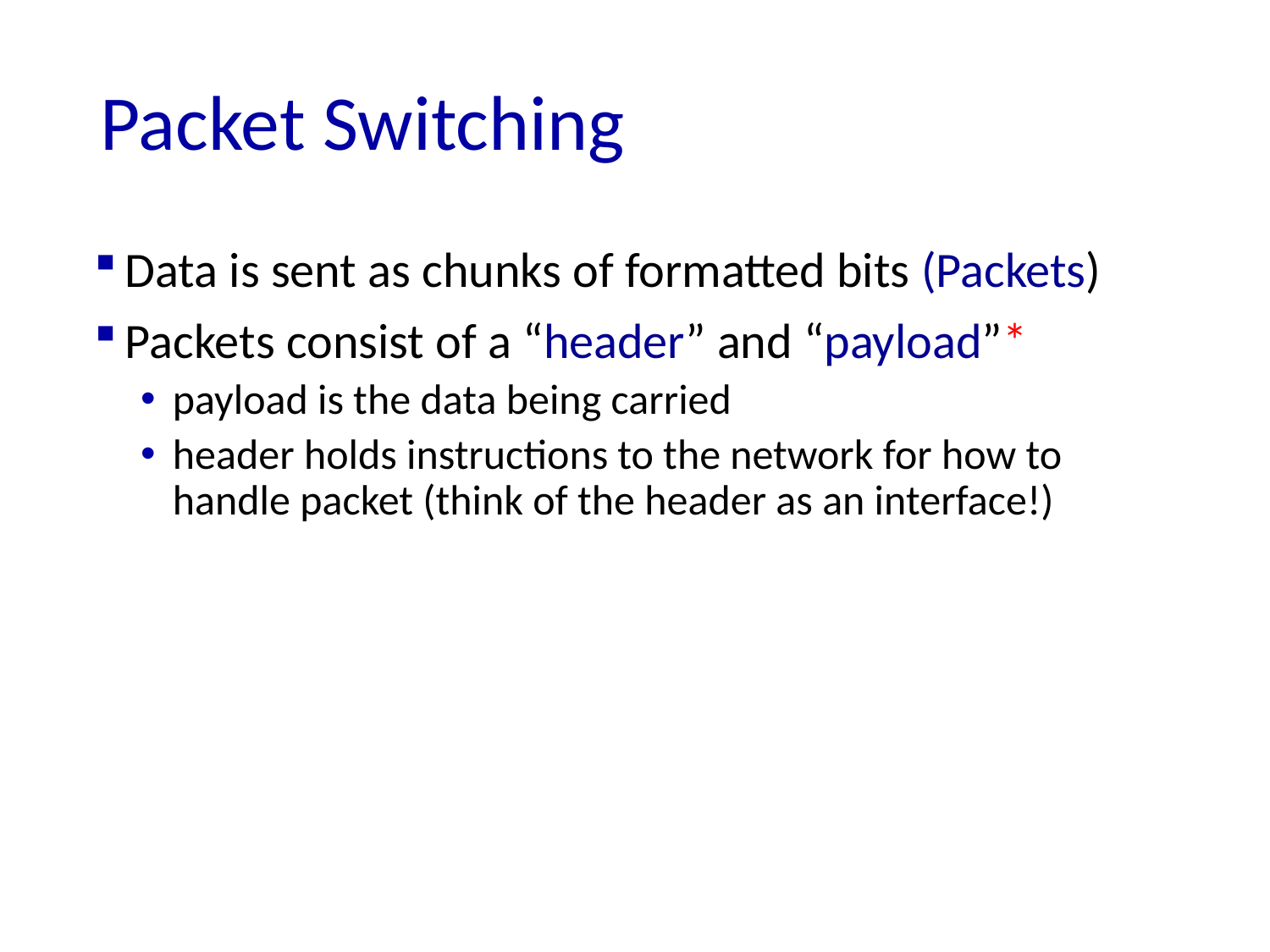

# Packet Switching
Data is sent as chunks of formatted bits (Packets)
Packets consist of a “header” and “payload”*
payload is the data being carried
header holds instructions to the network for how to
handle packet (think of the header as an interface!)